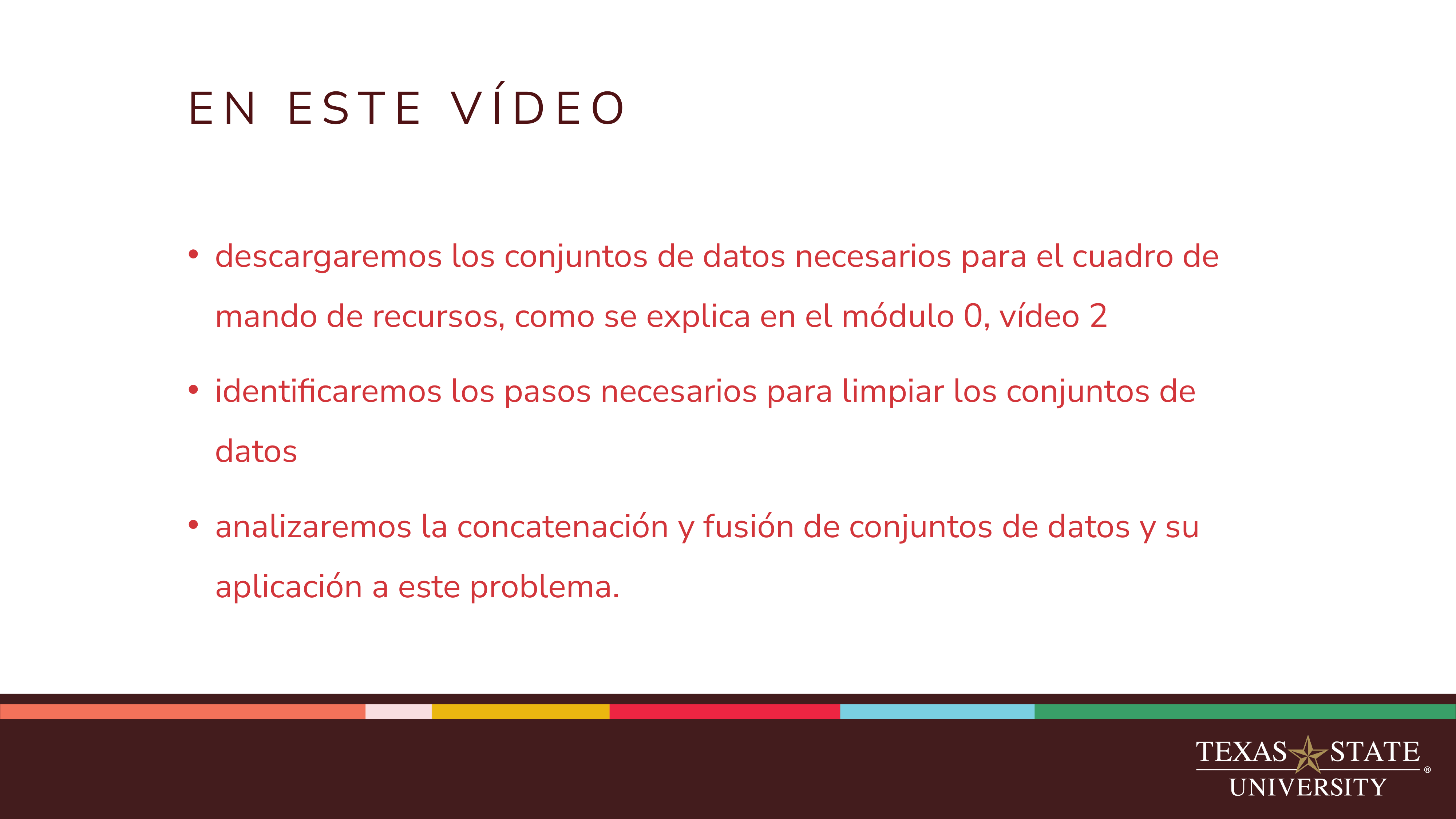

# EN ESTE VÍDEO
descargaremos los conjuntos de datos necesarios para el cuadro de mando de recursos, como se explica en el módulo 0, vídeo 2
identificaremos los pasos necesarios para limpiar los conjuntos de datos
analizaremos la concatenación y fusión de conjuntos de datos y su aplicación a este problema.